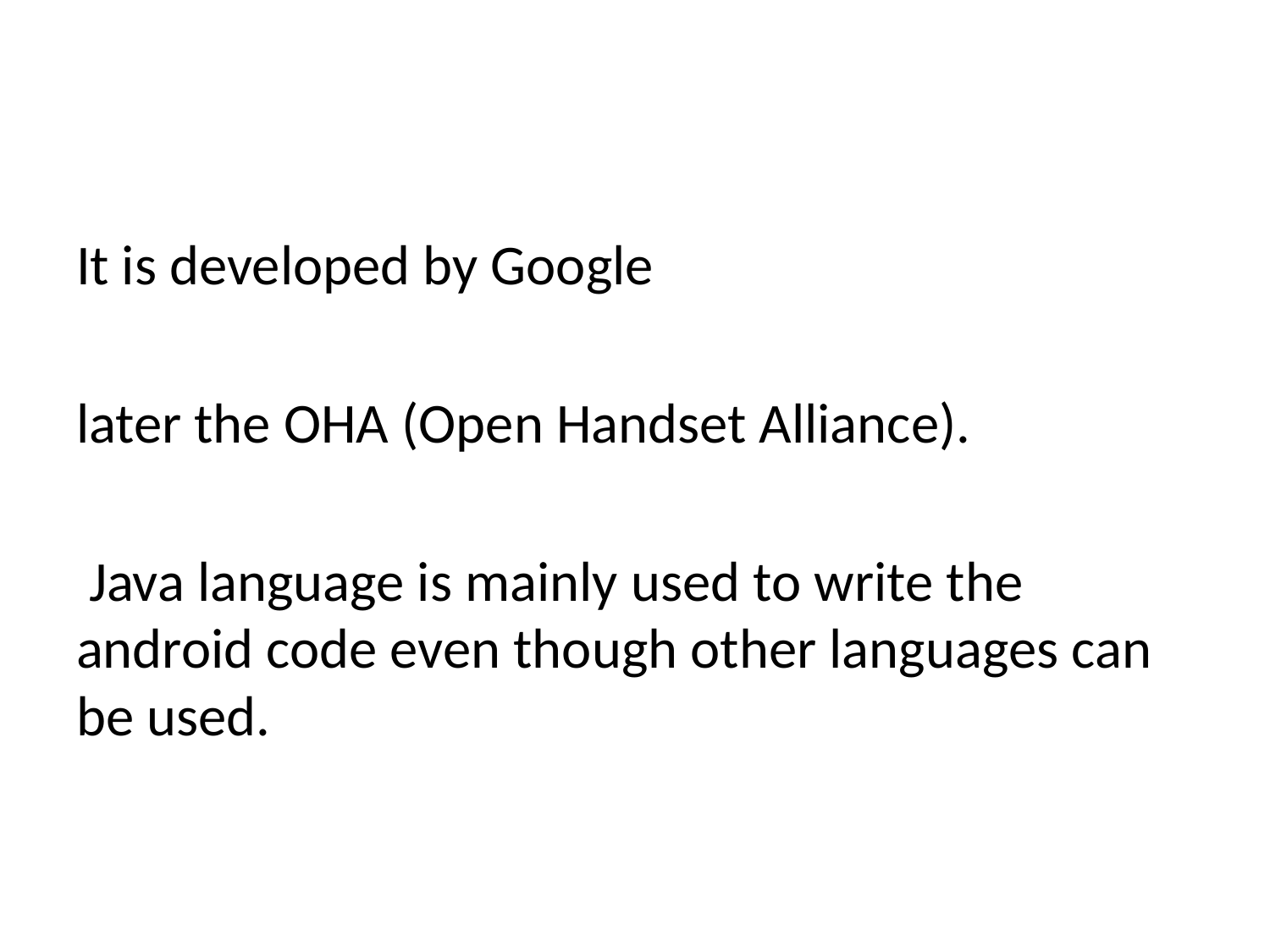

#
It is developed by Google

later the OHA (Open Handset Alliance).

 Java language is mainly used to write the android code even though other languages can be used.